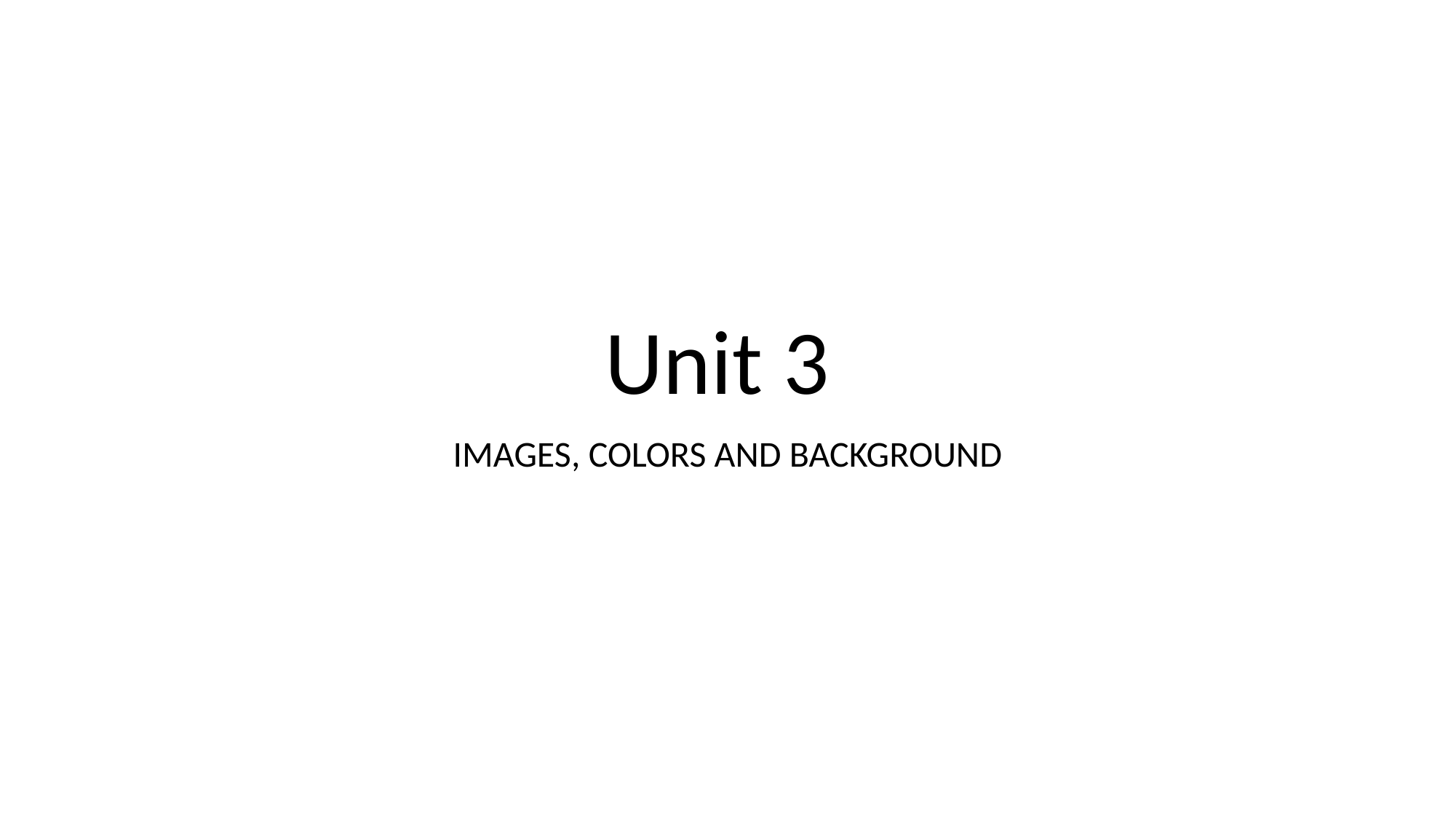

# Unit 3
IMAGES, COLORS AND BACKGROUND